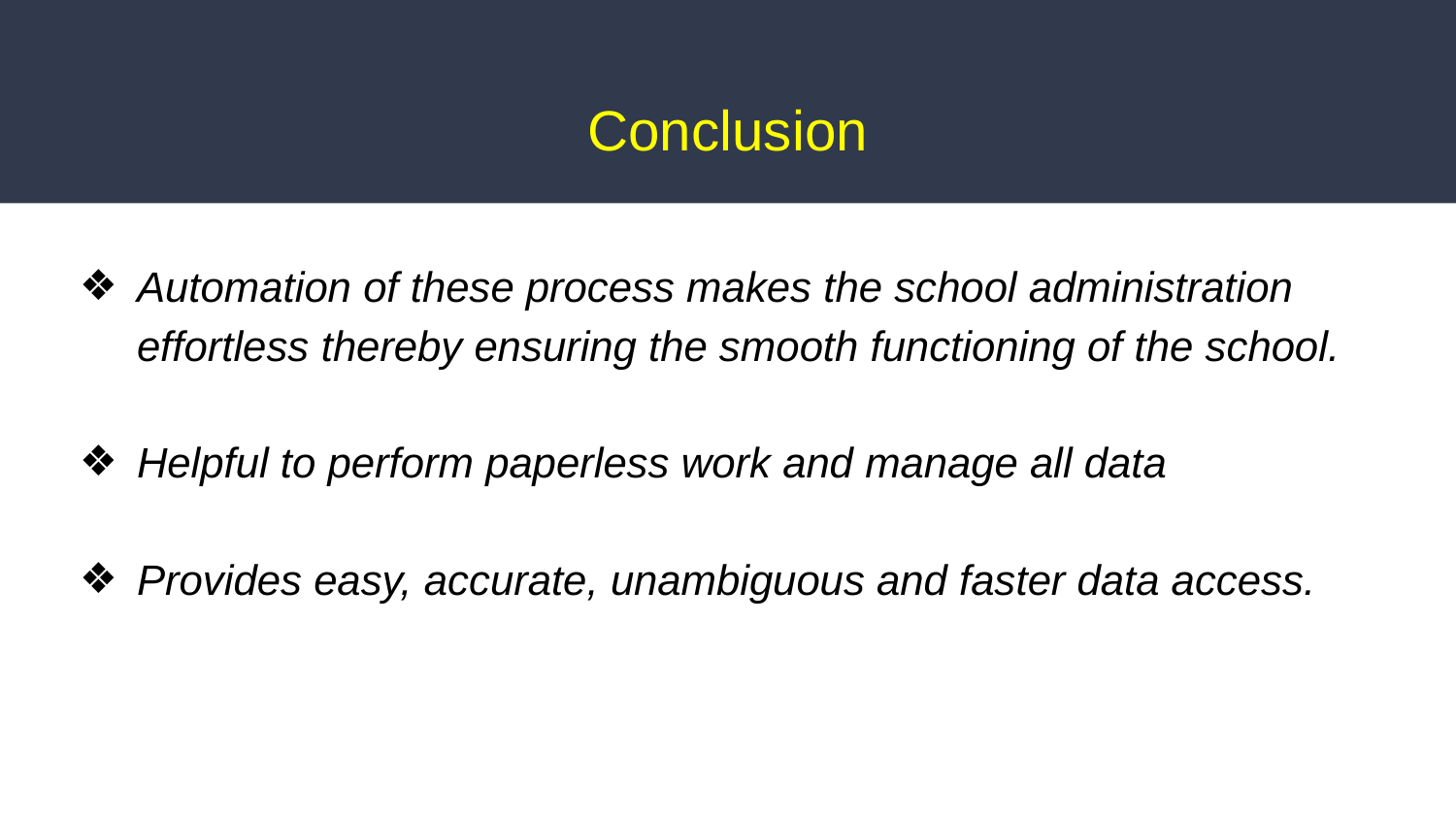

# Conclusion

Automation of these process makes the school administration effortless thereby ensuring the smooth functioning of the school.

Helpful to perform paperless work and manage all data

Provides easy, accurate, unambiguous and faster data access.